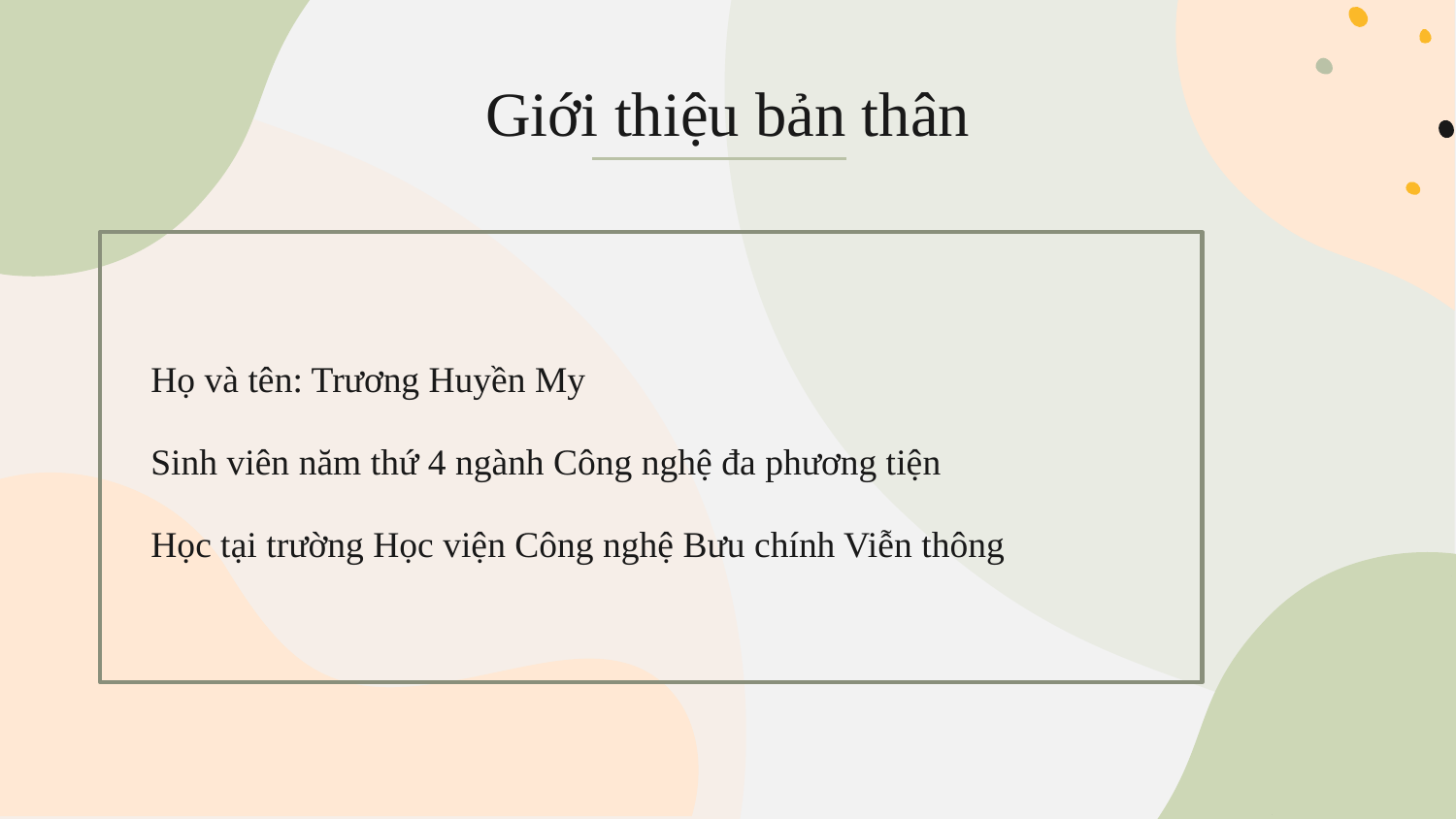

# Giới thiệu bản thân

Họ và tên: Trương Huyền My
Sinh viên năm thứ 4 ngành Công nghệ đa phương tiện
Học tại trường Học viện Công nghệ Bưu chính Viễn thông